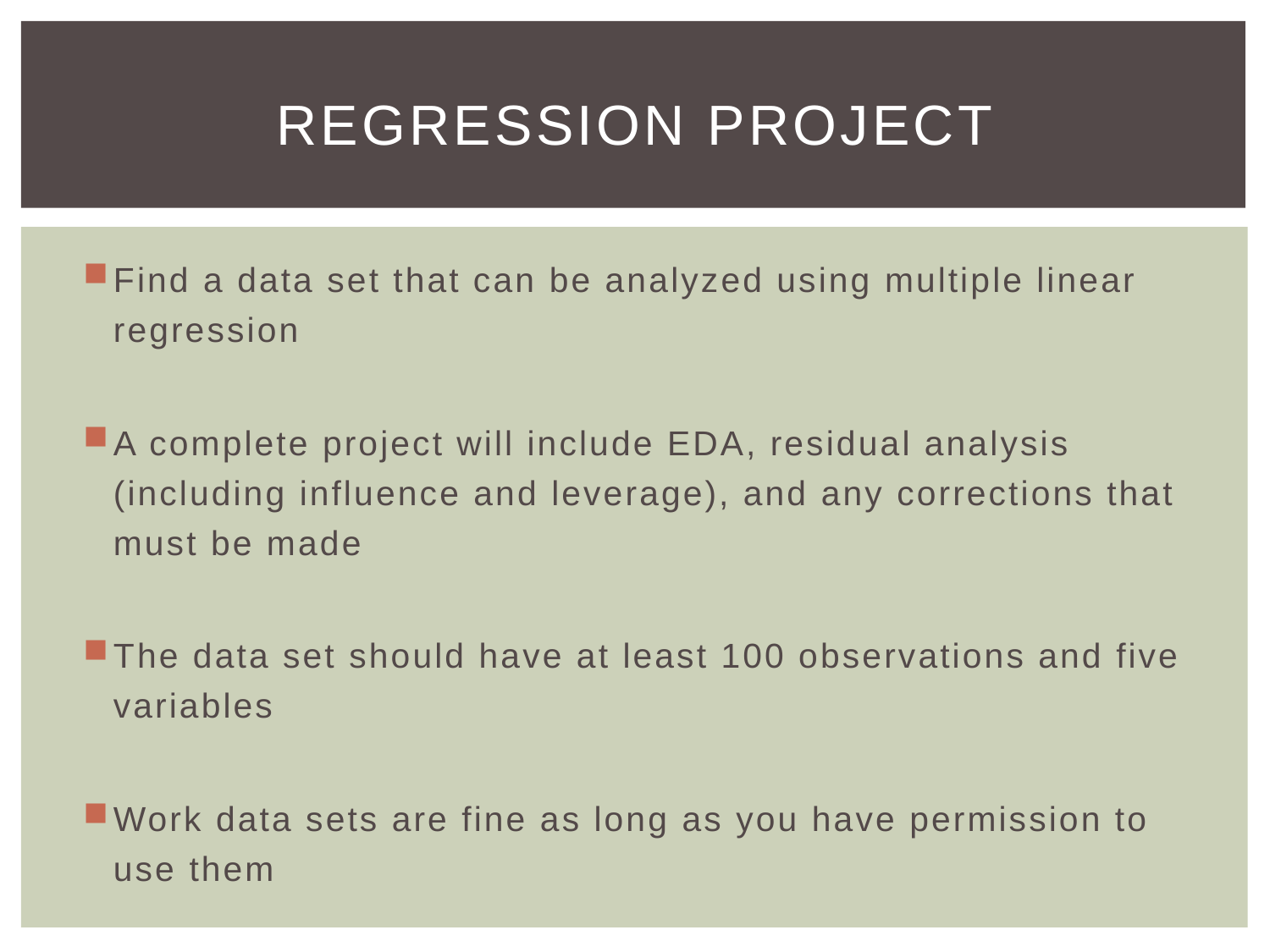

# Regression Project
Find a data set that can be analyzed using multiple linear regression

A complete project will include EDA, residual analysis (including influence and leverage), and any corrections that must be made

The data set should have at least 100 observations and five variables

Work data sets are fine as long as you have permission to use them